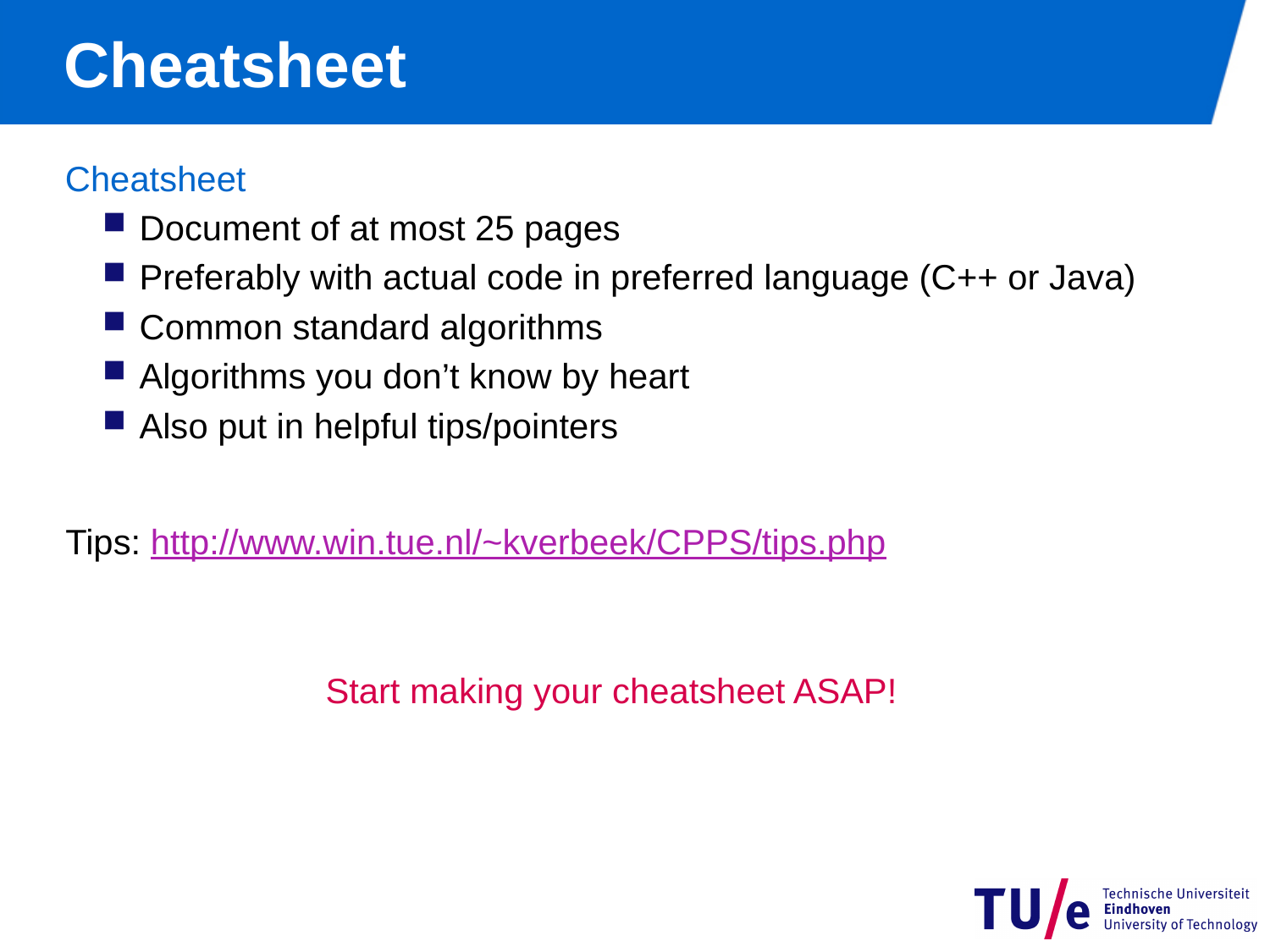

# Cheatsheet
Cheatsheet
Document of at most 25 pages
Preferably with actual code in preferred language (C++ or Java)
Common standard algorithms
Algorithms you don’t know by heart
Also put in helpful tips/pointers

Tips: http://www.win.tue.nl/~kverbeek/CPPS/tips.php

Start making your cheatsheet ASAP!